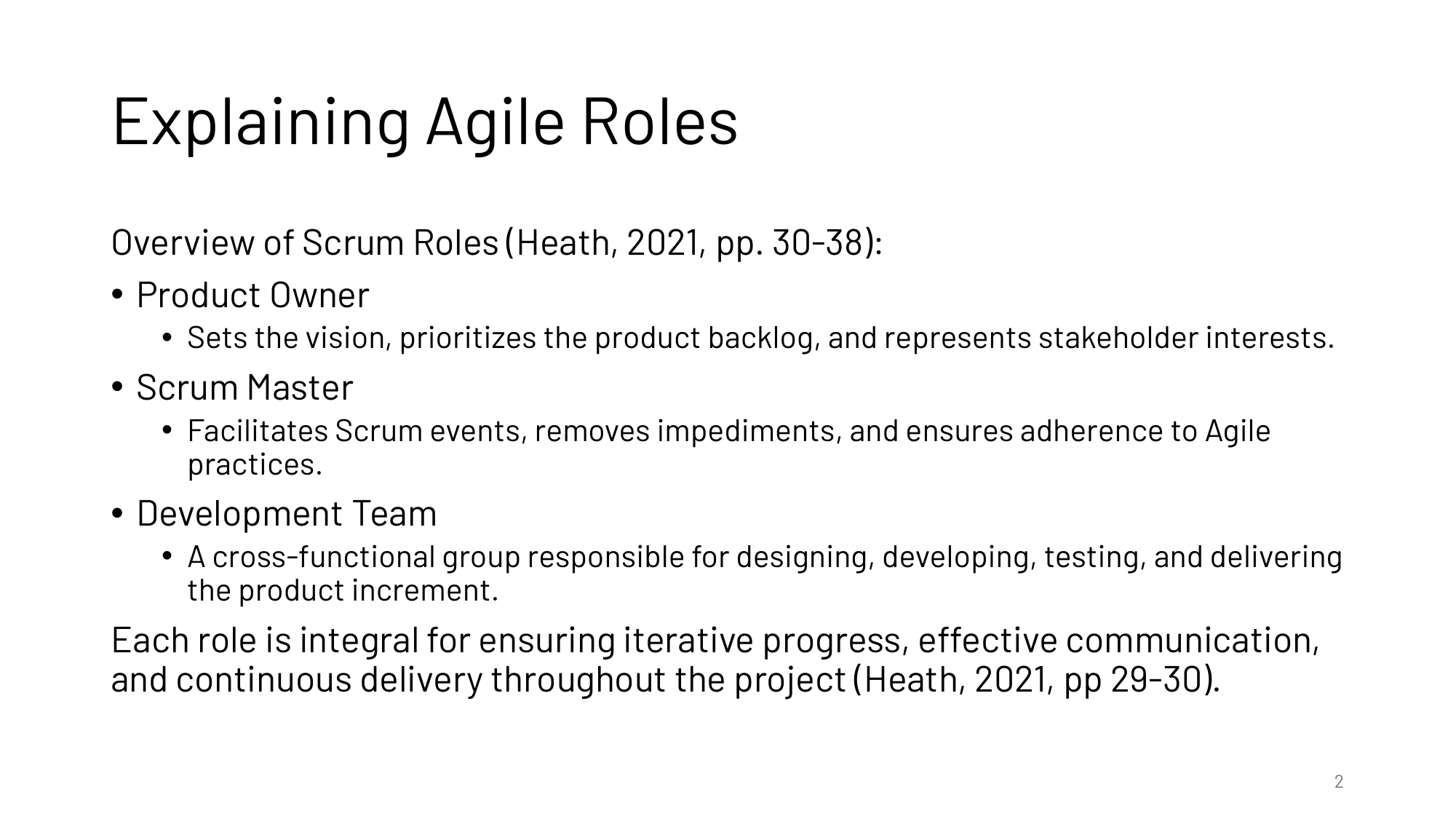

# Explaining Agile Roles
Overview of Scrum Roles (Heath, 2021, pp. 30-38):
Product Owner
Sets the vision, prioritizes the product backlog, and represents stakeholder interests.
Scrum Master
Facilitates Scrum events, removes impediments, and ensures adherence to Agile practices.
Development Team
A cross-functional group responsible for designing, developing, testing, and delivering the product increment.
Each role is integral for ensuring iterative progress, effective communication, and continuous delivery throughout the project (Heath, 2021, pp 29-30).

2